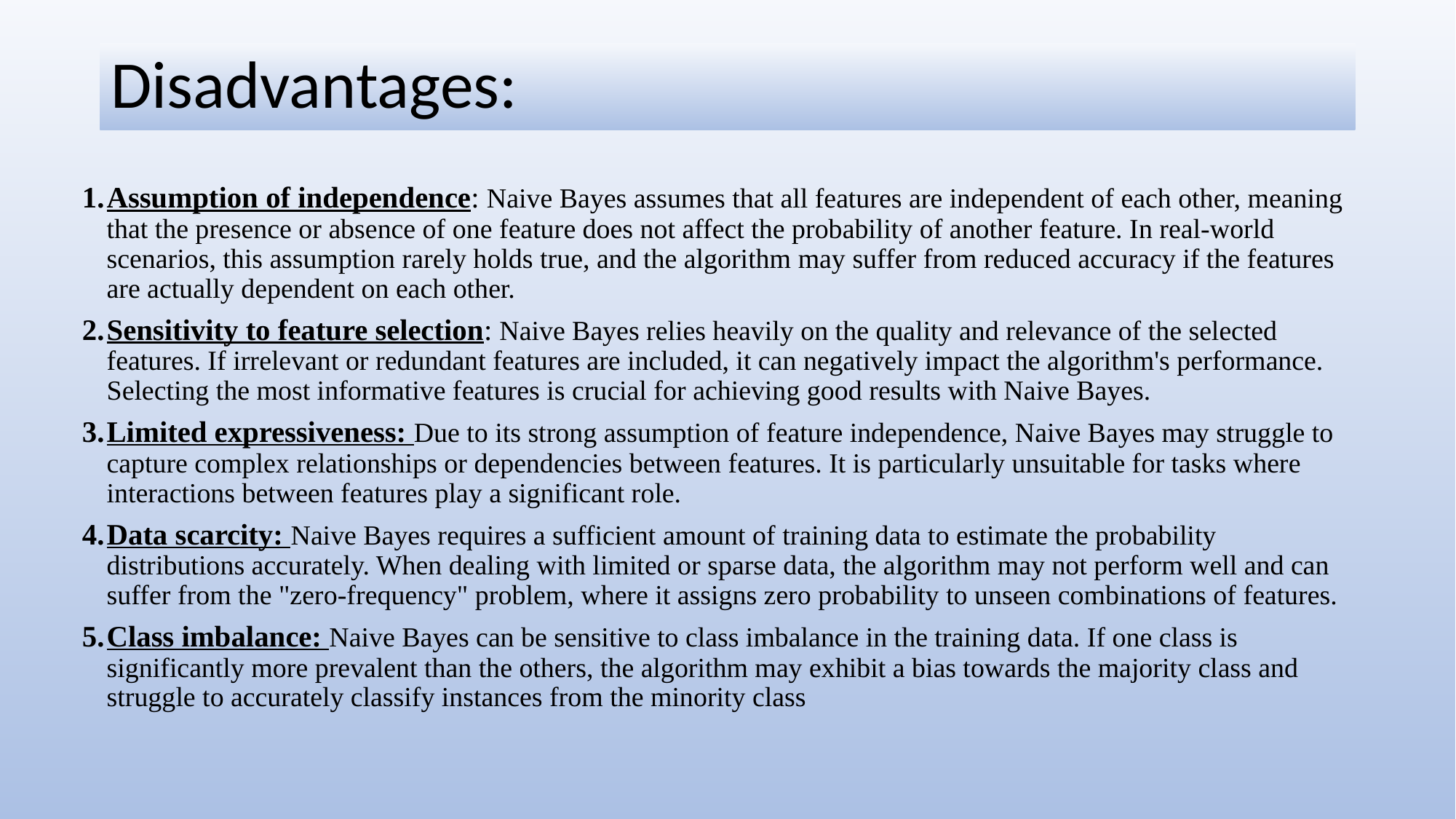

# Disadvantages:
Assumption of independence: Naive Bayes assumes that all features are independent of each other, meaning that the presence or absence of one feature does not affect the probability of another feature. In real-world scenarios, this assumption rarely holds true, and the algorithm may suffer from reduced accuracy if the features are actually dependent on each other.
Sensitivity to feature selection: Naive Bayes relies heavily on the quality and relevance of the selected features. If irrelevant or redundant features are included, it can negatively impact the algorithm's performance. Selecting the most informative features is crucial for achieving good results with Naive Bayes.
Limited expressiveness: Due to its strong assumption of feature independence, Naive Bayes may struggle to capture complex relationships or dependencies between features. It is particularly unsuitable for tasks where interactions between features play a significant role.
Data scarcity: Naive Bayes requires a sufficient amount of training data to estimate the probability distributions accurately. When dealing with limited or sparse data, the algorithm may not perform well and can suffer from the "zero-frequency" problem, where it assigns zero probability to unseen combinations of features.
Class imbalance: Naive Bayes can be sensitive to class imbalance in the training data. If one class is significantly more prevalent than the others, the algorithm may exhibit a bias towards the majority class and struggle to accurately classify instances from the minority class